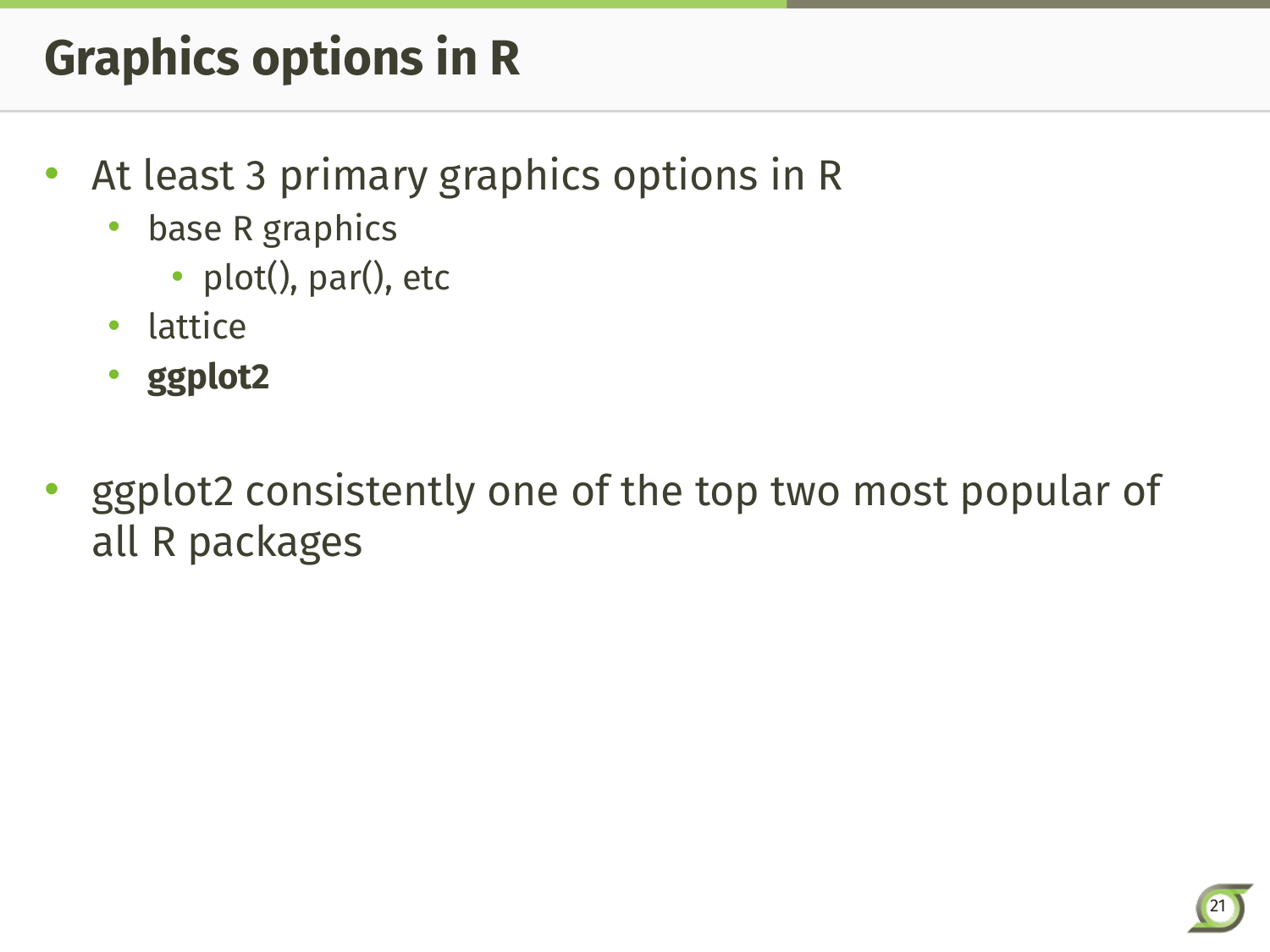

# Graphics options in R
At least 3 primary graphics options in R
base R graphics
plot(), par(), etc
lattice
ggplot2

ggplot2 consistently one of the top two most popular of all R packages